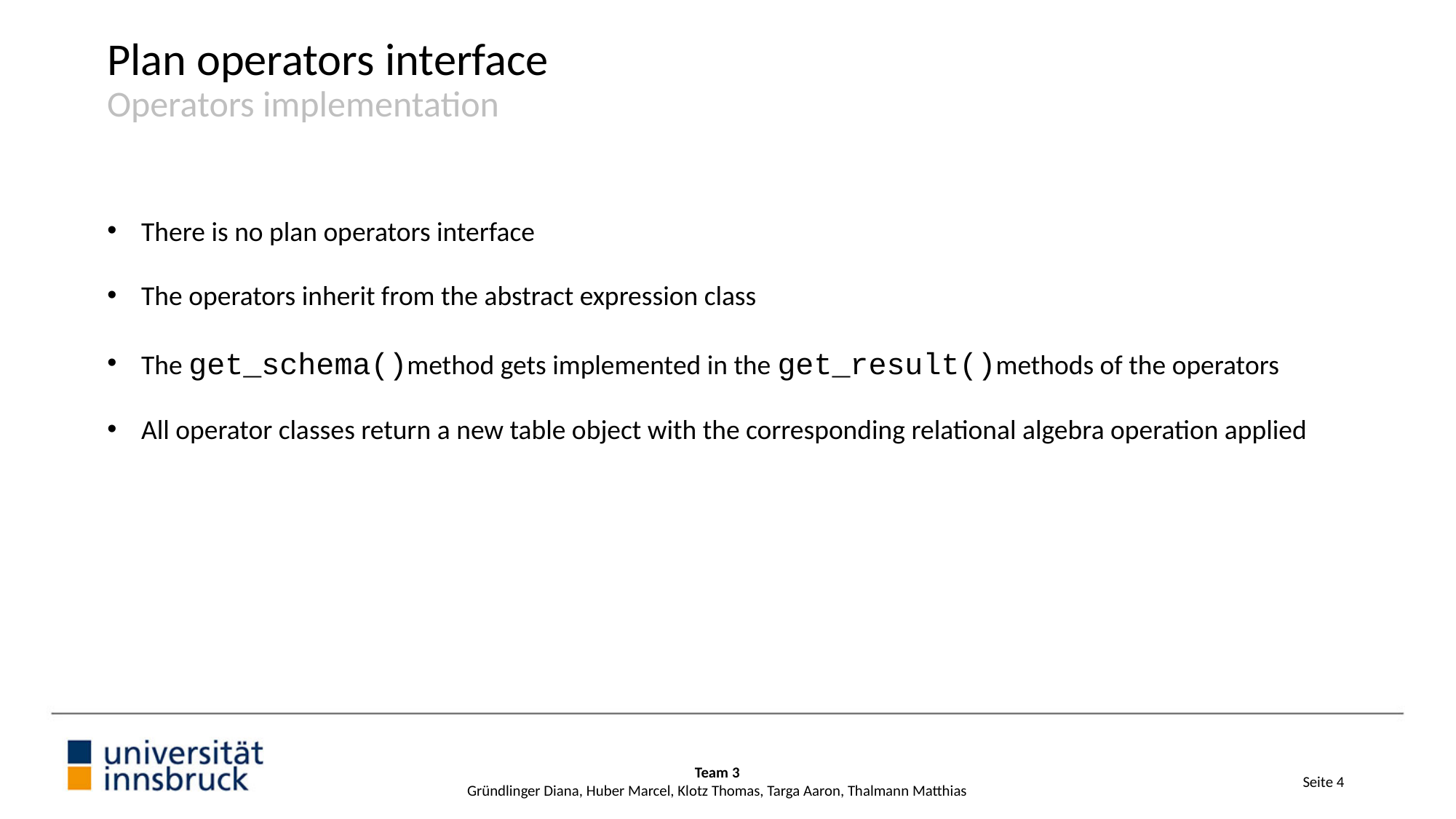

Plan operators interface
Operators implementation

There is no plan operators interface
The operators inherit from the abstract expression class
The get_schema()method gets implemented in the get_result()methods of the operators
All operator classes return a new table object with the corresponding relational algebra operation applied

Team 3
Gründlinger Diana, Huber Marcel, Klotz Thomas, Targa Aaron, Thalmann Matthias
Seite 4